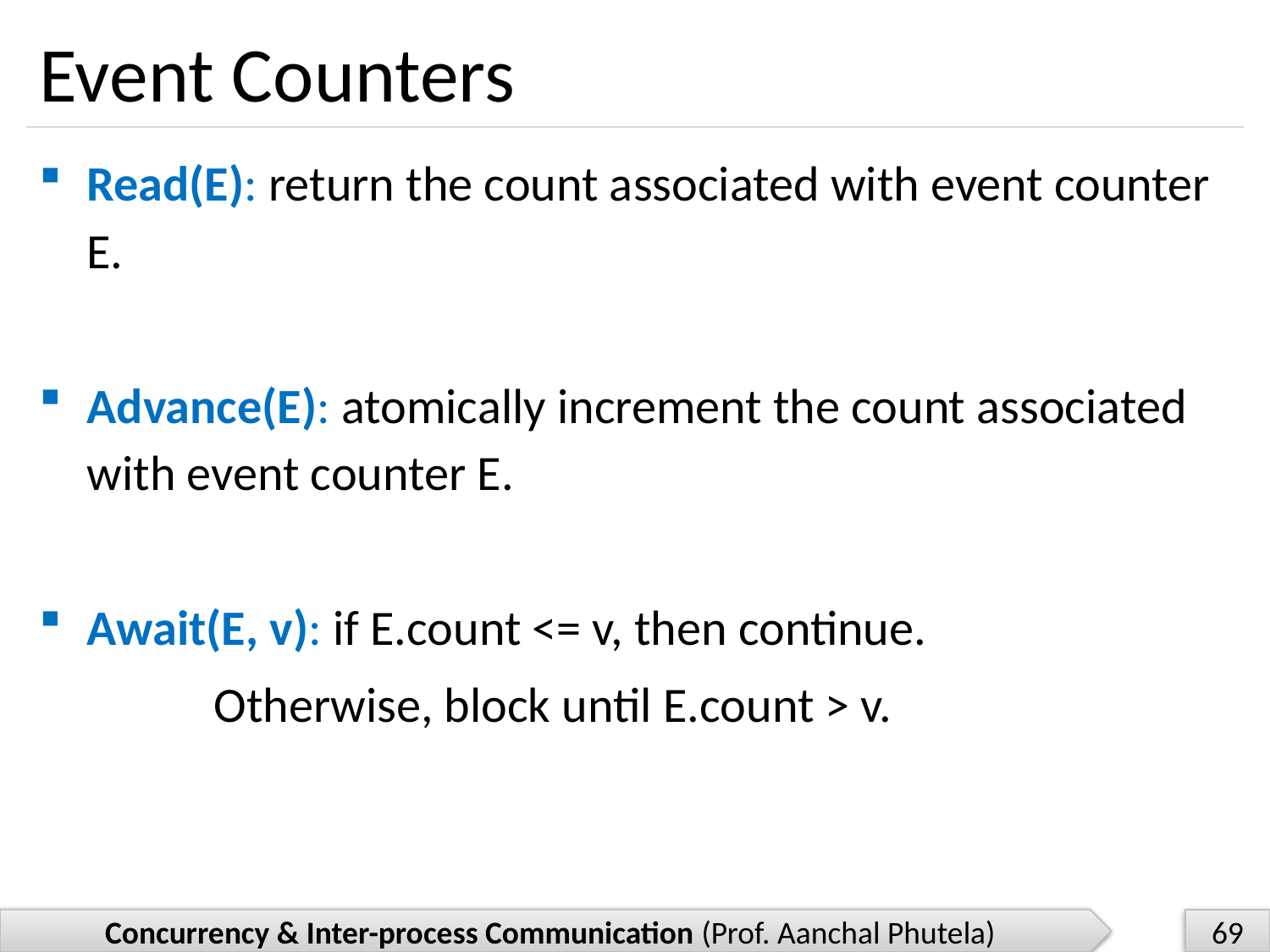

# Event Counters
Read(E): return the count associated with event counter E.

Advance(E): atomically increment the count associated with event counter E.

Await(E, v): if E.count <= v, then continue.
   		Otherwise, block until E.count > v.